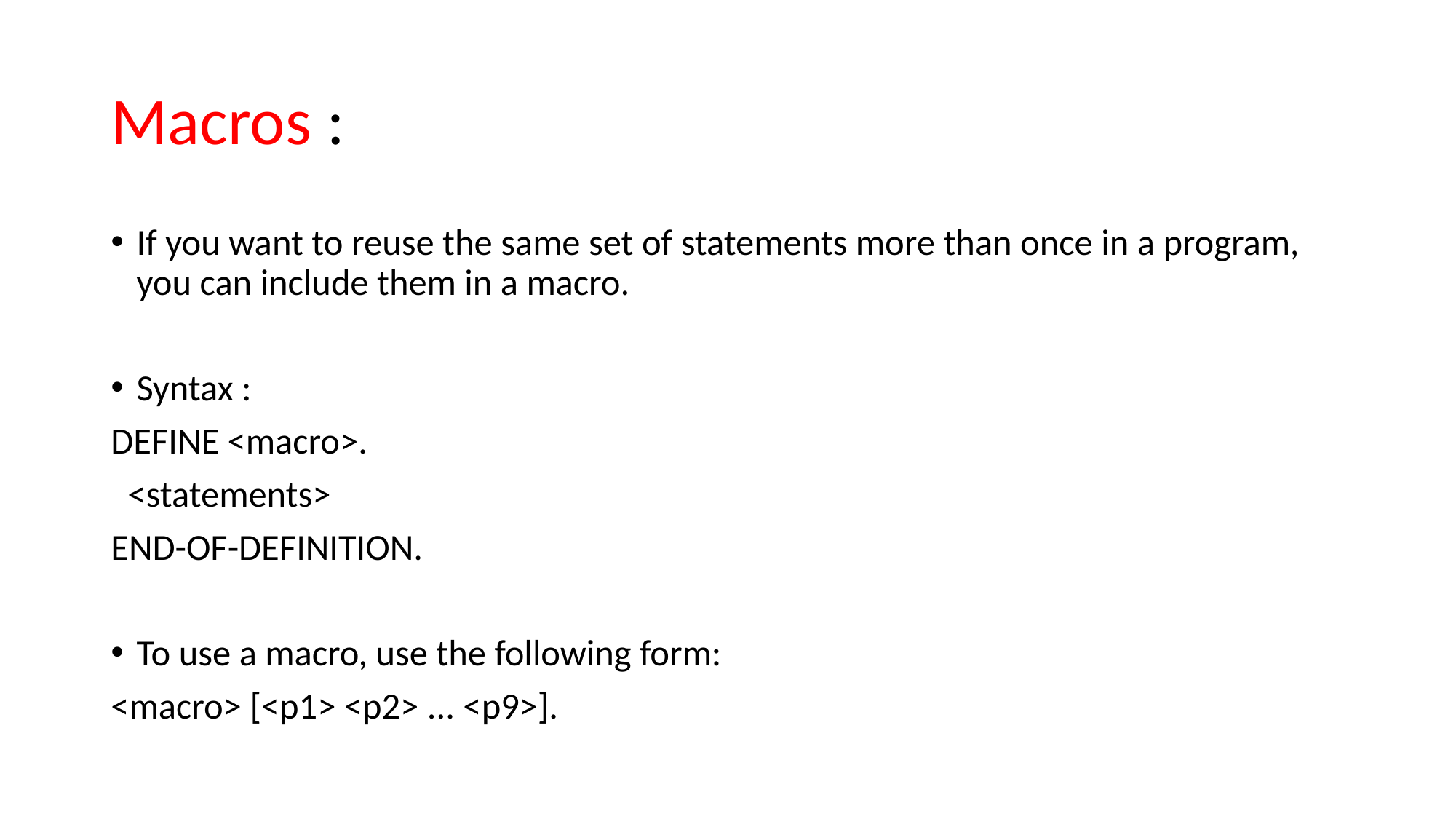

# Macros :
If you want to reuse the same set of statements more than once in a program, you can include them in a macro.

Syntax :
DEFINE <macro>.
  <statements>
END-OF-DEFINITION.

To use a macro, use the following form:
<macro> [<p1> <p2> ... <p9>].